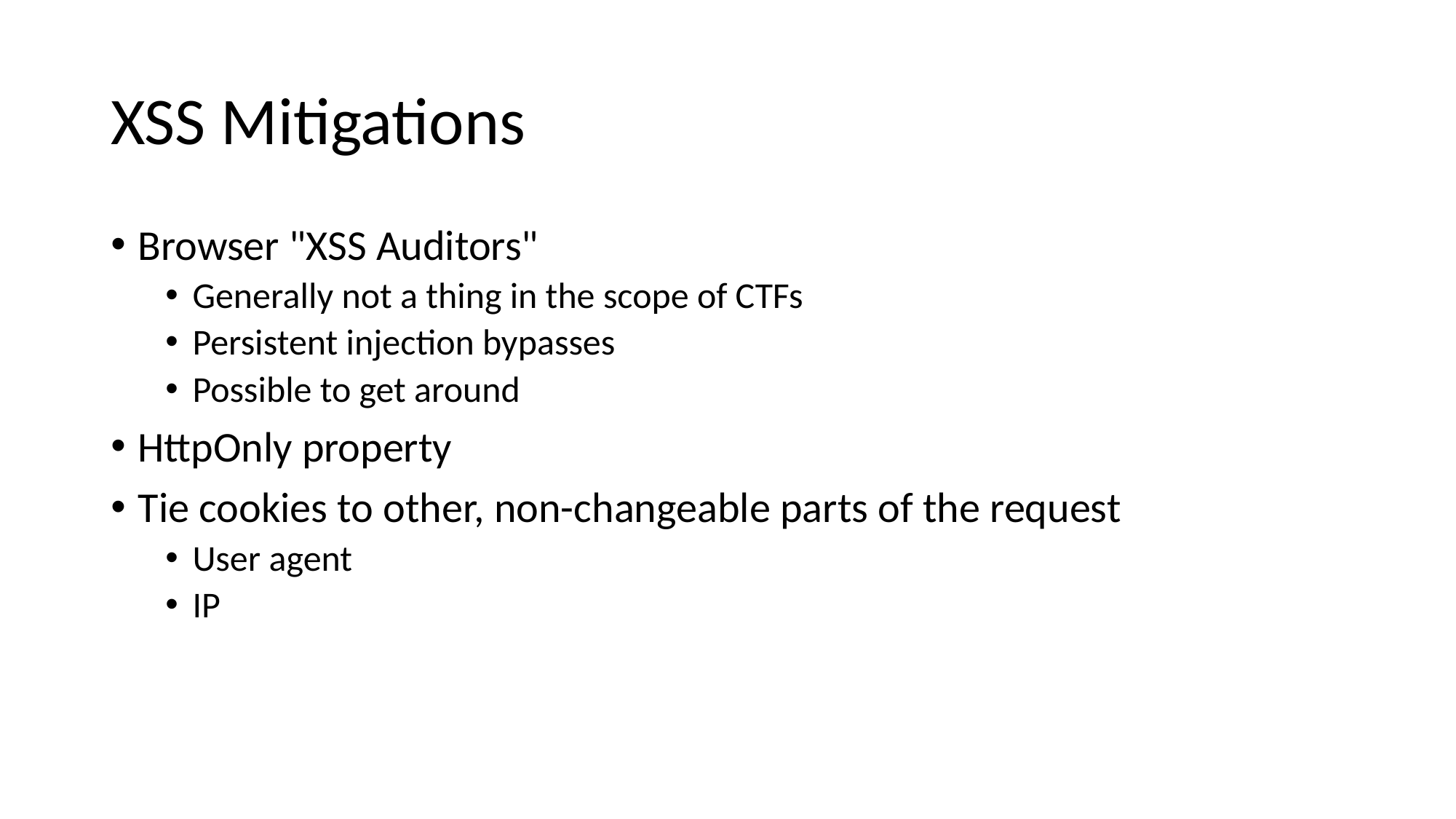

XSS Mitigations
Browser "XSS Auditors"
Generally not a thing in the scope of CTFs
Persistent injection bypasses
Possible to get around
HttpOnly property
Tie cookies to other, non-changeable parts of the request
User agent
IP